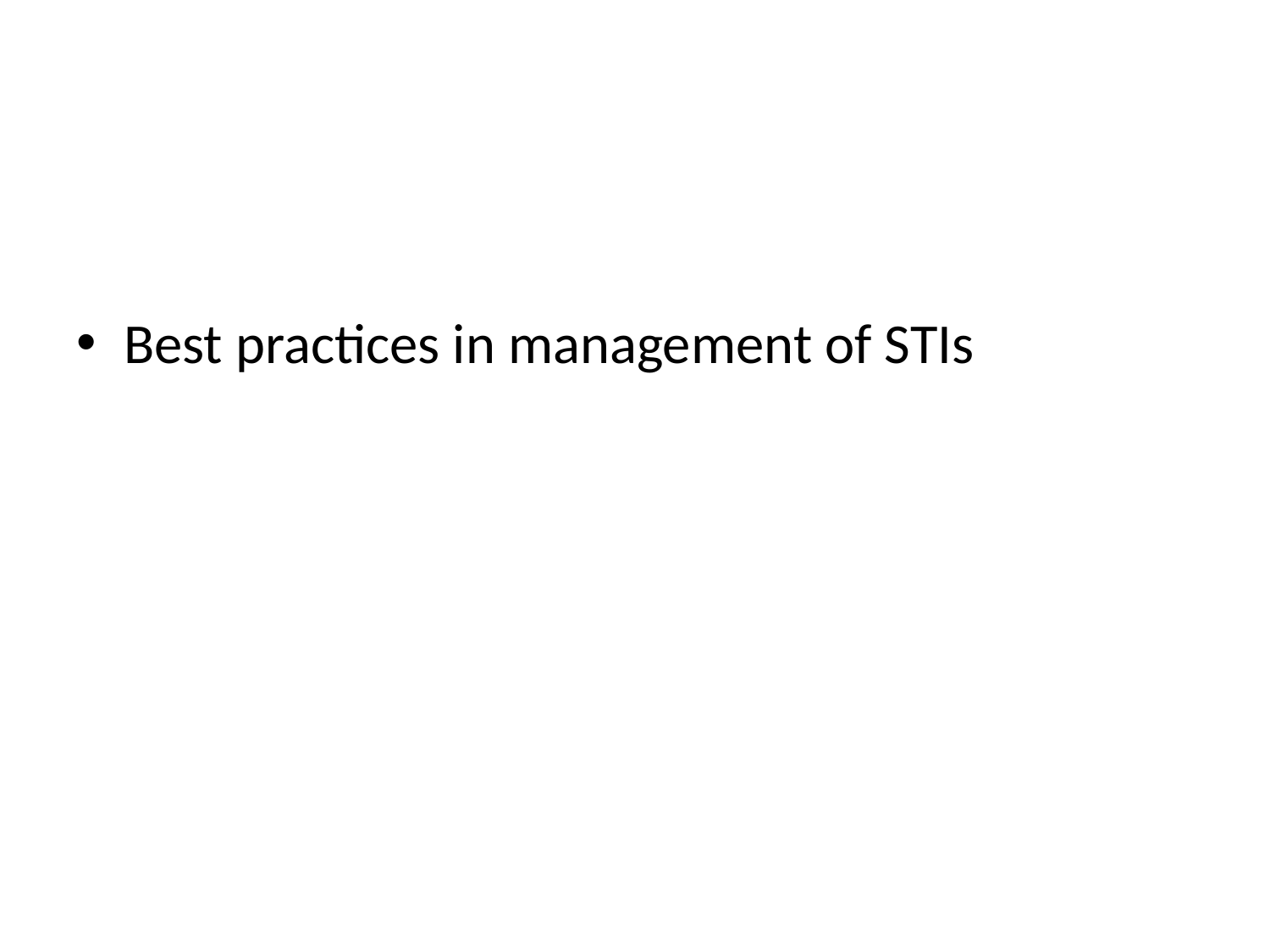

#

Best practices in management of STIs